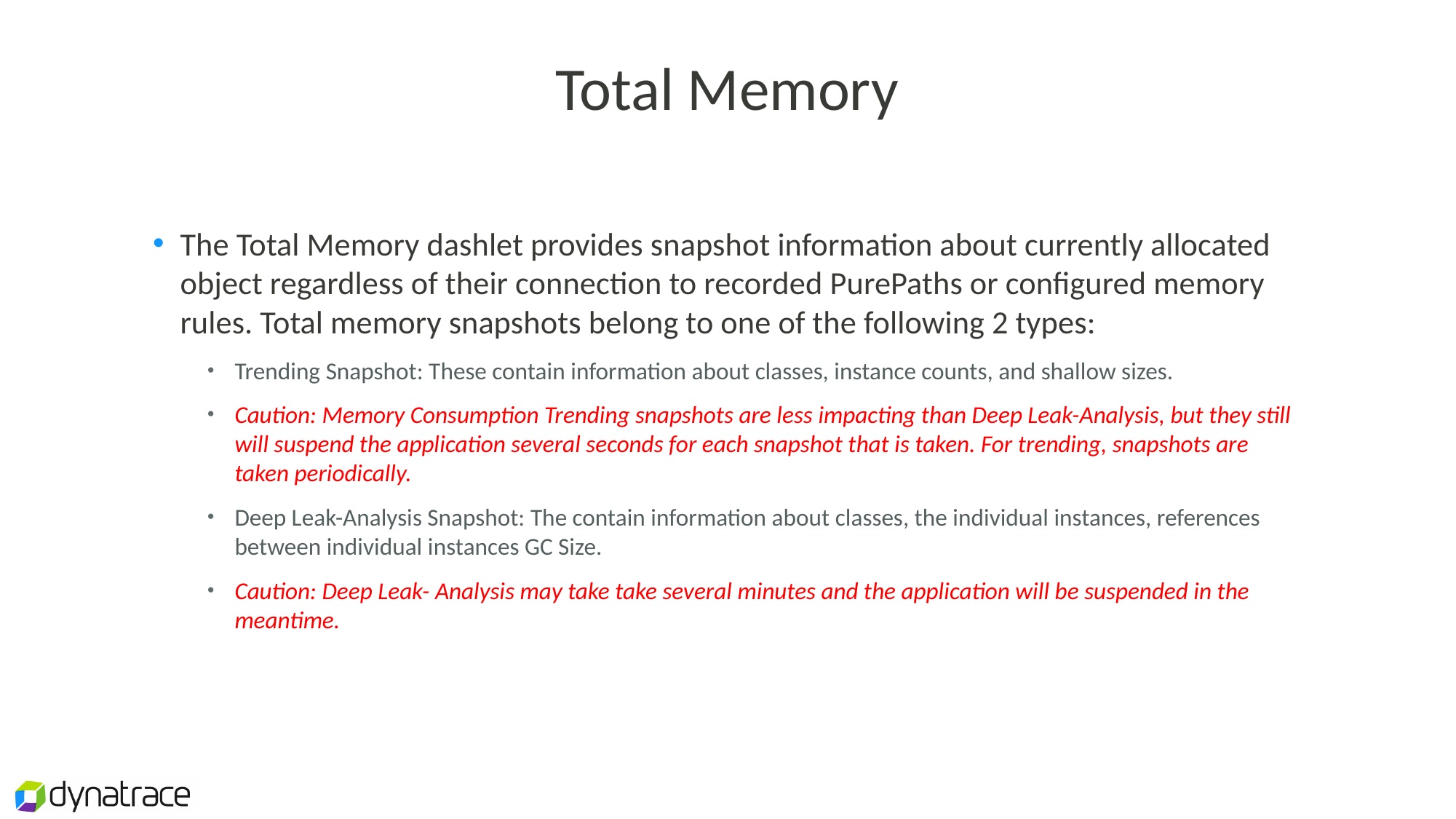

# Total Memory

The Total Memory dashlet provides snapshot information about currently allocated object regardless of their connection to recorded PurePaths or configured memory rules. Total memory snapshots belong to one of the following 2 types:
Trending Snapshot: These contain information about classes, instance counts, and shallow sizes.
Caution: Memory Consumption Trending snapshots are less impacting than Deep Leak-Analysis, but they still will suspend the application several seconds for each snapshot that is taken. For trending, snapshots are taken periodically.
Deep Leak-Analysis Snapshot: The contain information about classes, the individual instances, references between individual instances GC Size.
Caution: Deep Leak- Analysis may take take several minutes and the application will be suspended in the meantime.